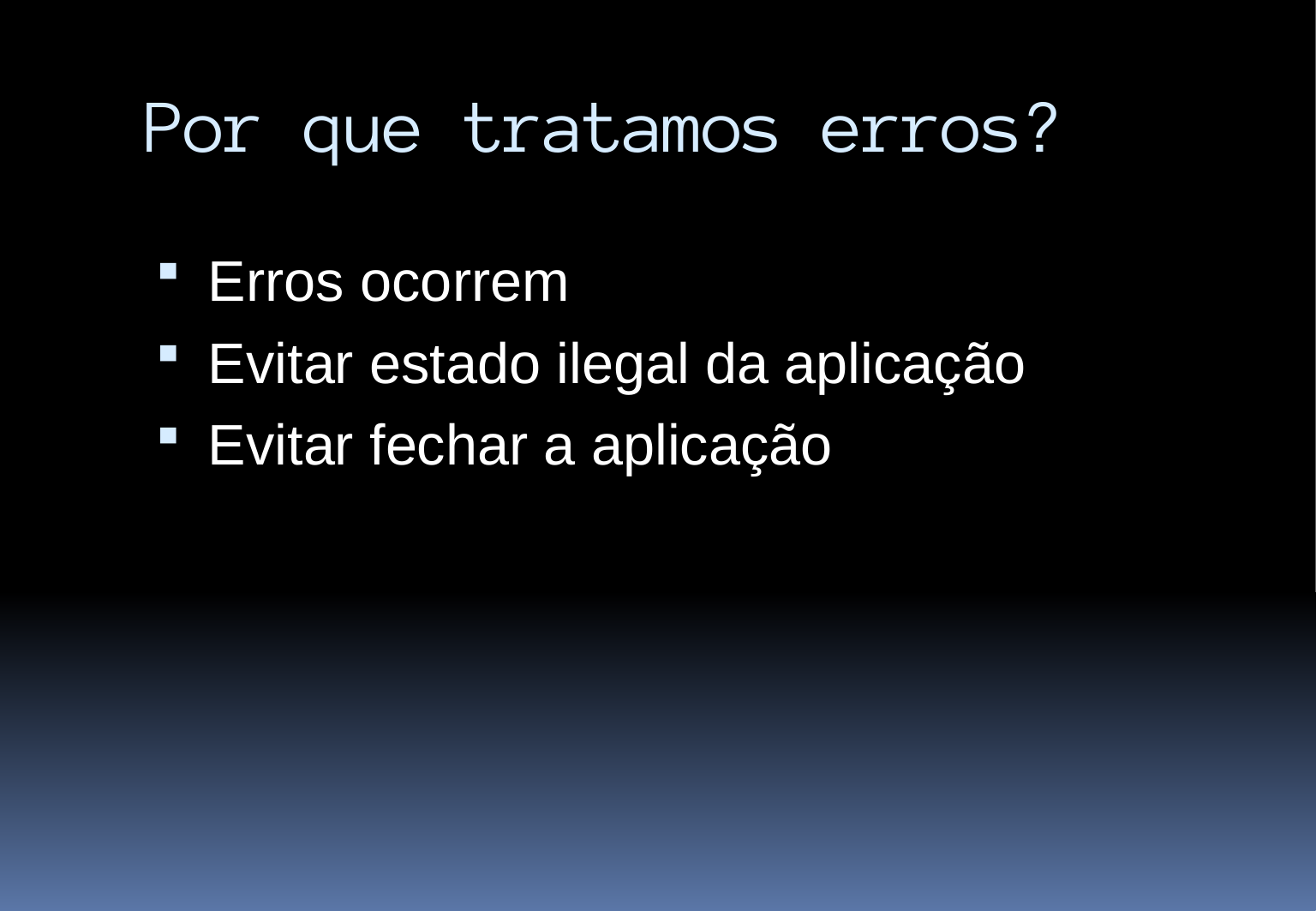

# Por que tratamos erros?
Erros ocorrem
Evitar estado ilegal da aplicação
Evitar fechar a aplicação